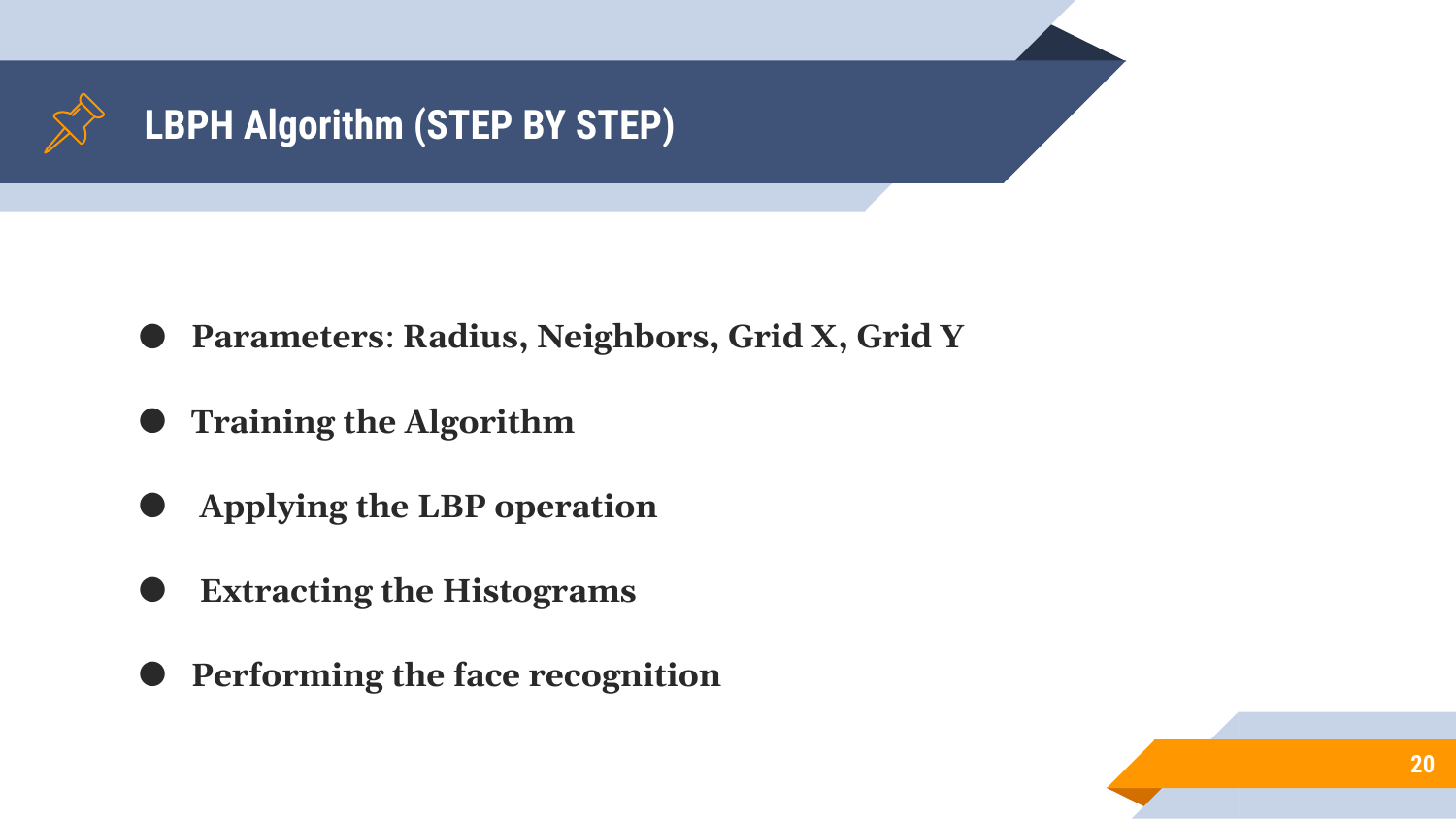

# LBPH Algorithm (STEP BY STEP)

Parameters: Radius, Neighbors, Grid X, Grid Y
Training the Algorithm
 Applying the LBP operation
 Extracting the Histograms
Performing the face recognition
20